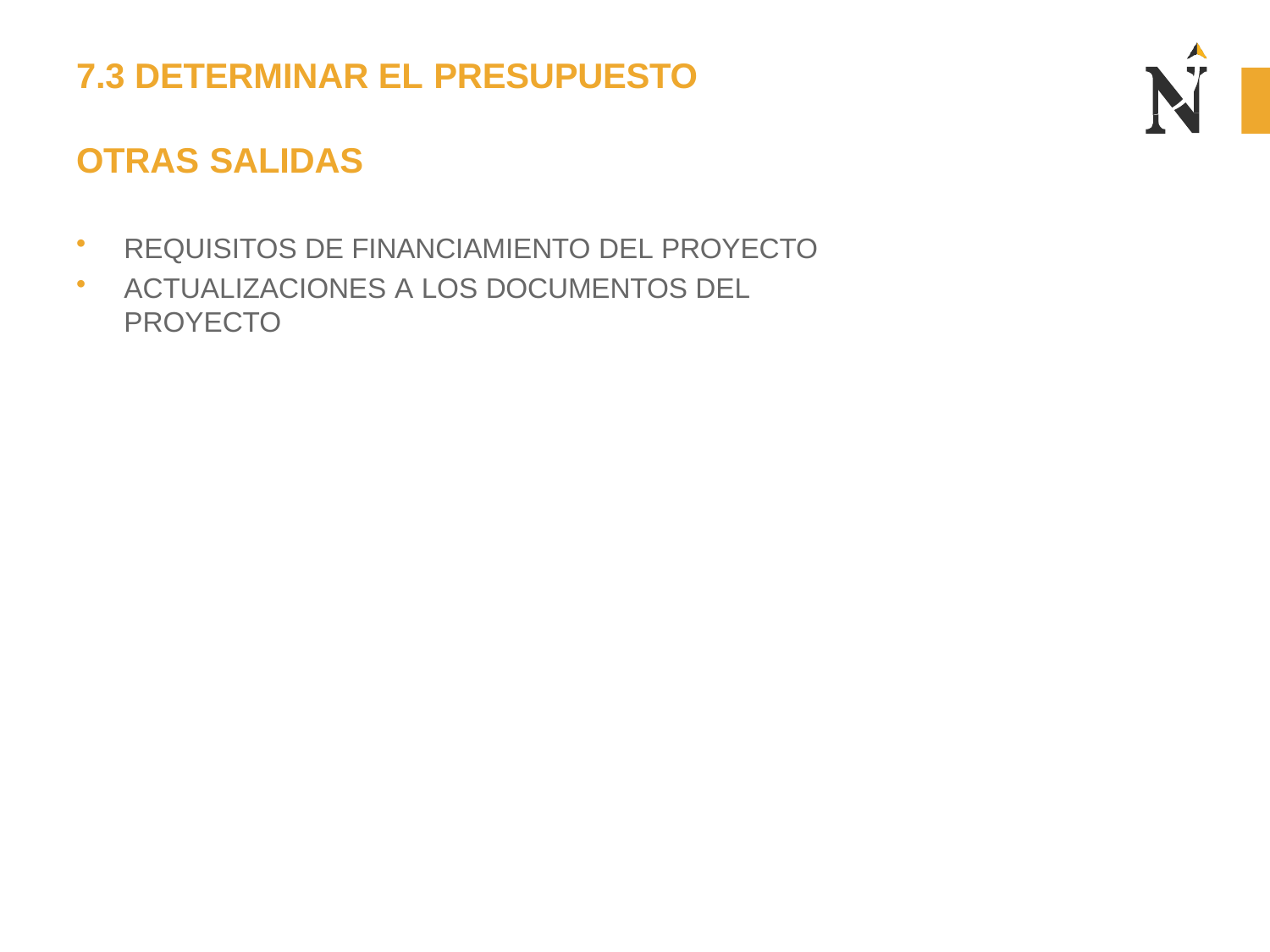

# 7.3 DETERMINAR EL PRESUPUESTO

OTRAS SALIDAS

REQUISITOS DE FINANCIAMIENTO DEL PROYECTO
ACTUALIZACIONES A LOS DOCUMENTOS DEL PROYECTO